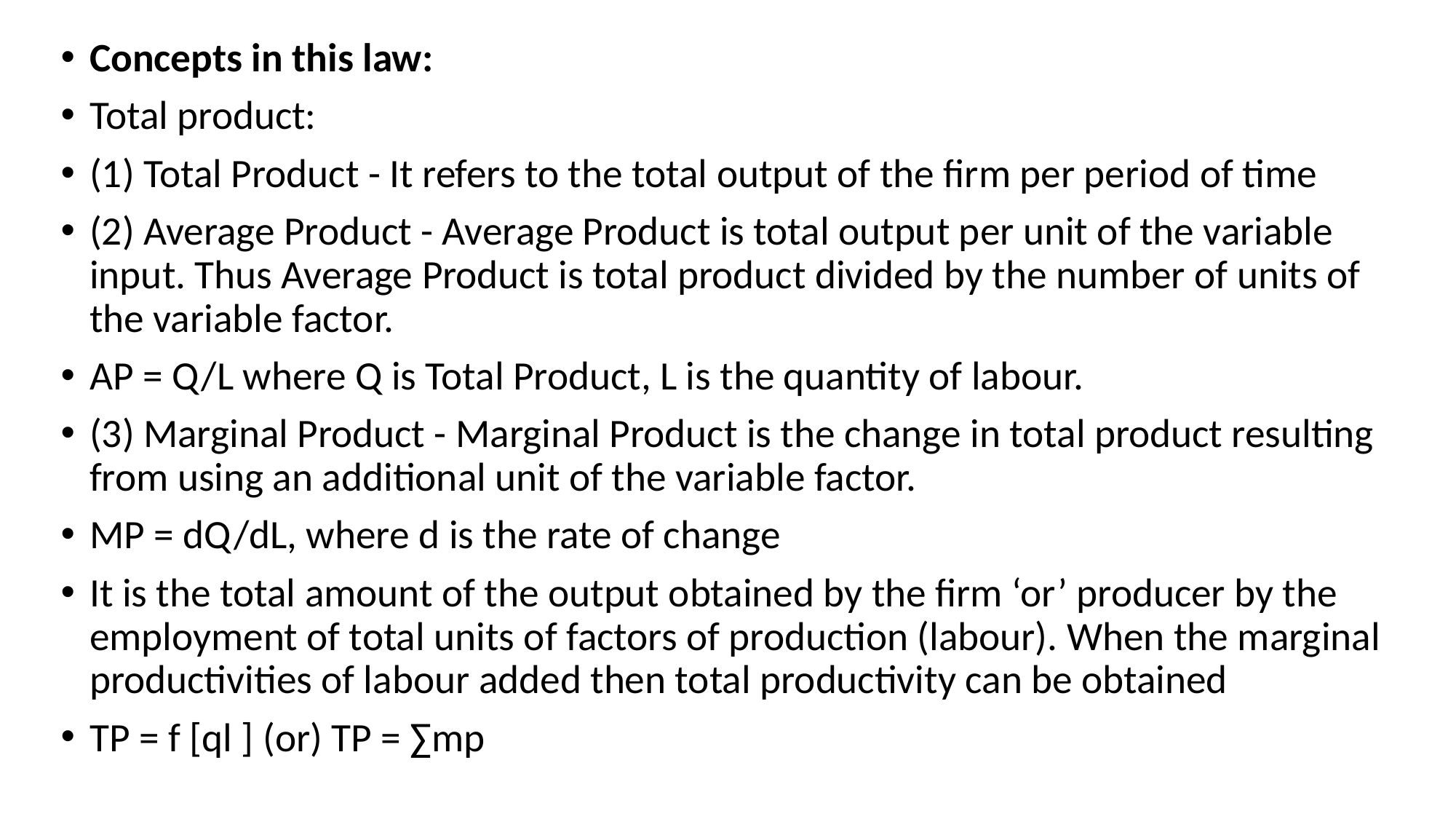

Concepts in this law:
Total product:
(1) Total Product - It refers to the total output of the firm per period of time
(2) Average Product - Average Product is total output per unit of the variable input. Thus Average Product is total product divided by the number of units of the variable factor.
AP = Q/L where Q is Total Product, L is the quantity of labour.
(3) Marginal Product - Marginal Product is the change in total product resulting from using an additional unit of the variable factor.
MP = dQ/dL, where d is the rate of change
It is the total amount of the output obtained by the firm ‘or’ producer by the employment of total units of factors of production (labour). When the marginal productivities of labour added then total productivity can be obtained
TP = f [ql ] (or) TP = ∑mp